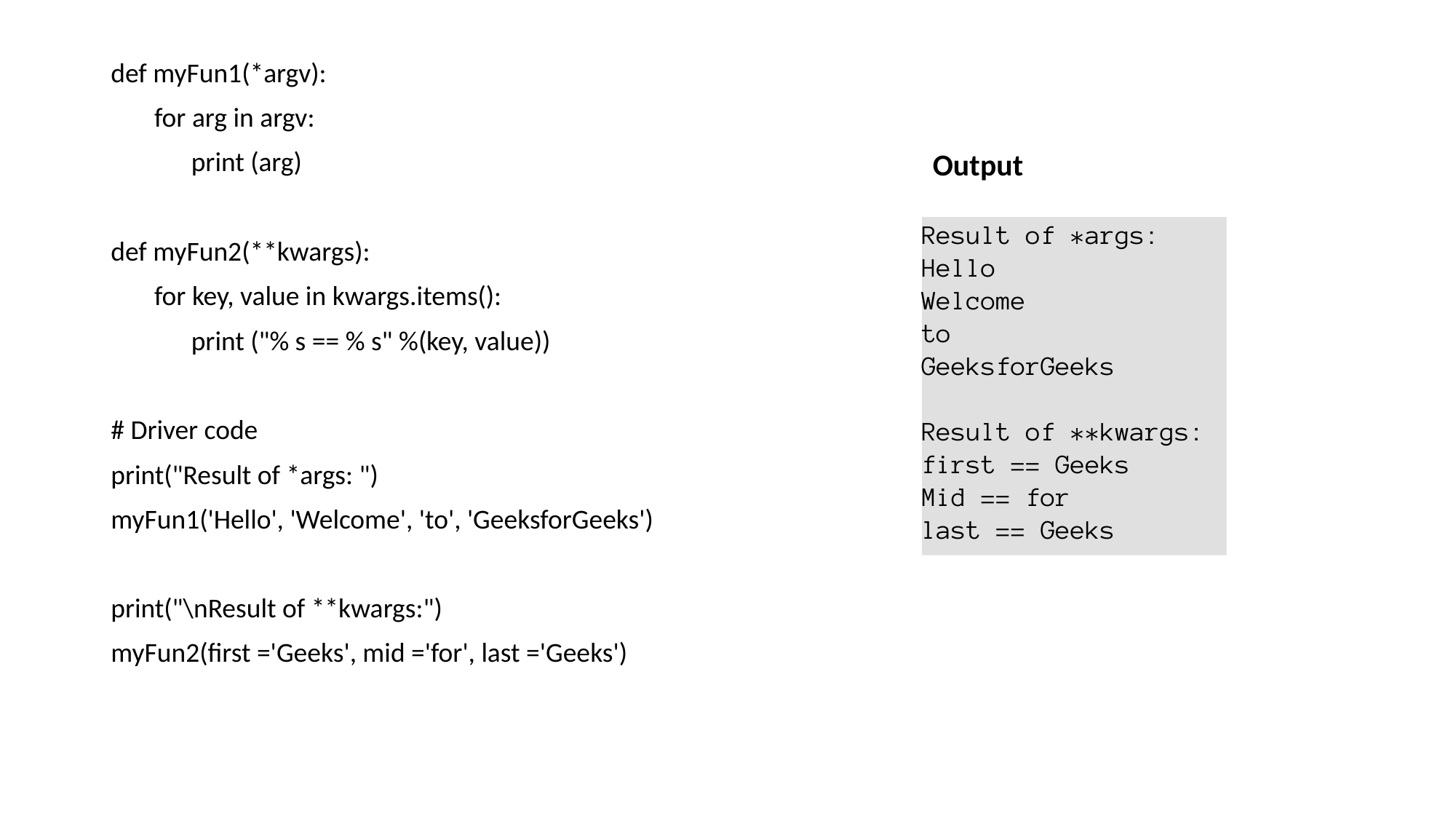

def myFun1(*argv):
       for arg in argv:
             print (arg)

def myFun2(**kwargs):
       for key, value in kwargs.items():
             print ("% s == % s" %(key, value))

# Driver code
print("Result of *args: ")
myFun1('Hello', 'Welcome', 'to', 'GeeksforGeeks')

print("\nResult of **kwargs:")
myFun2(first ='Geeks', mid ='for', last ='Geeks')

Output
Result of *args:
Hello
Welcome
to
GeeksforGeeks
Result of **kwargs:
first == Geeks
Mid == for
last == Geeks